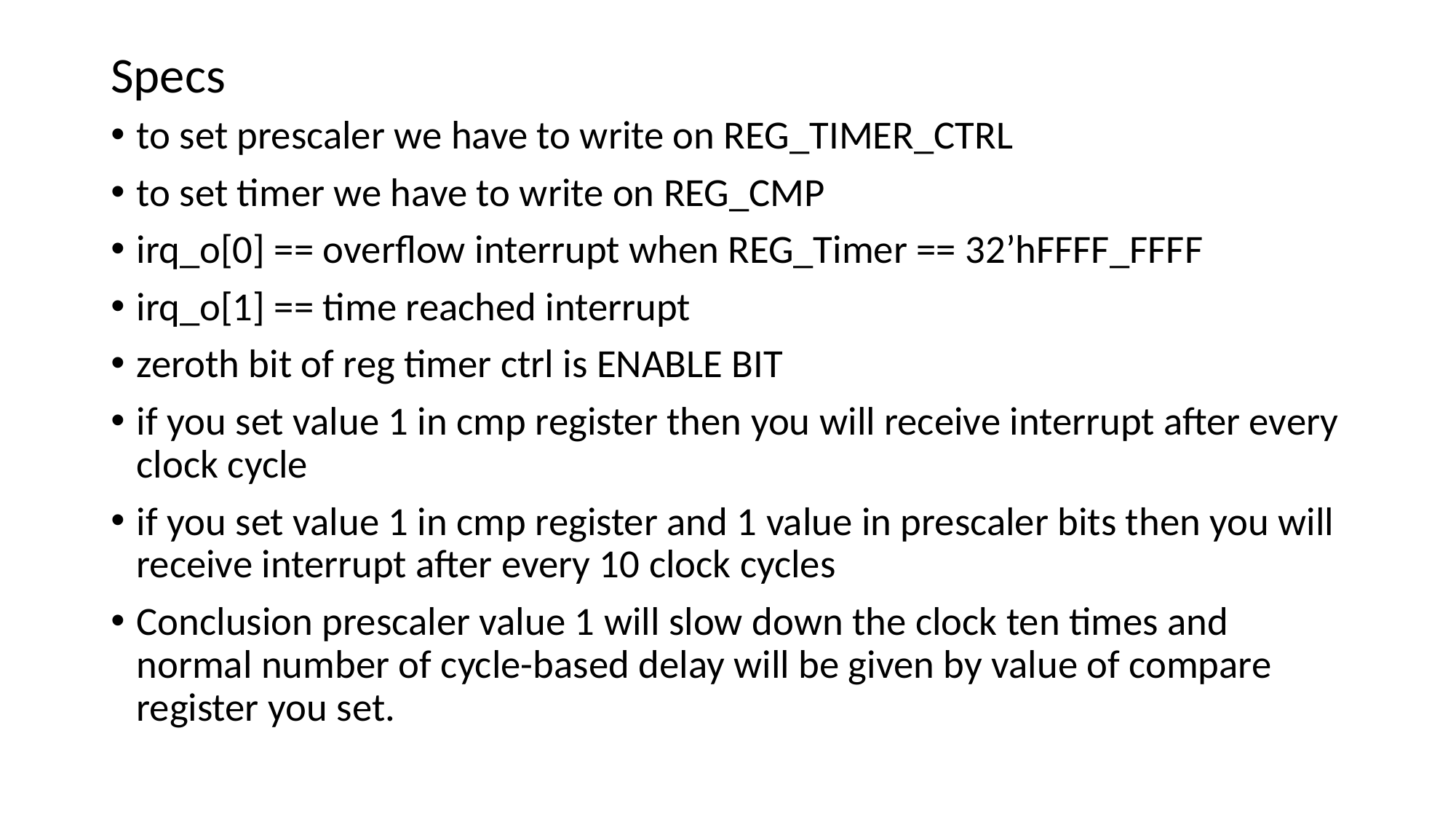

# Specs
to set prescaler we have to write on REG_TIMER_CTRL
to set timer we have to write on REG_CMP
irq_o[0] == overflow interrupt when REG_Timer == 32’hFFFF_FFFF
irq_o[1] == time reached interrupt
zeroth bit of reg timer ctrl is ENABLE BIT
if you set value 1 in cmp register then you will receive interrupt after every clock cycle
if you set value 1 in cmp register and 1 value in prescaler bits then you will receive interrupt after every 10 clock cycles
Conclusion prescaler value 1 will slow down the clock ten times and normal number of cycle-based delay will be given by value of compare register you set.